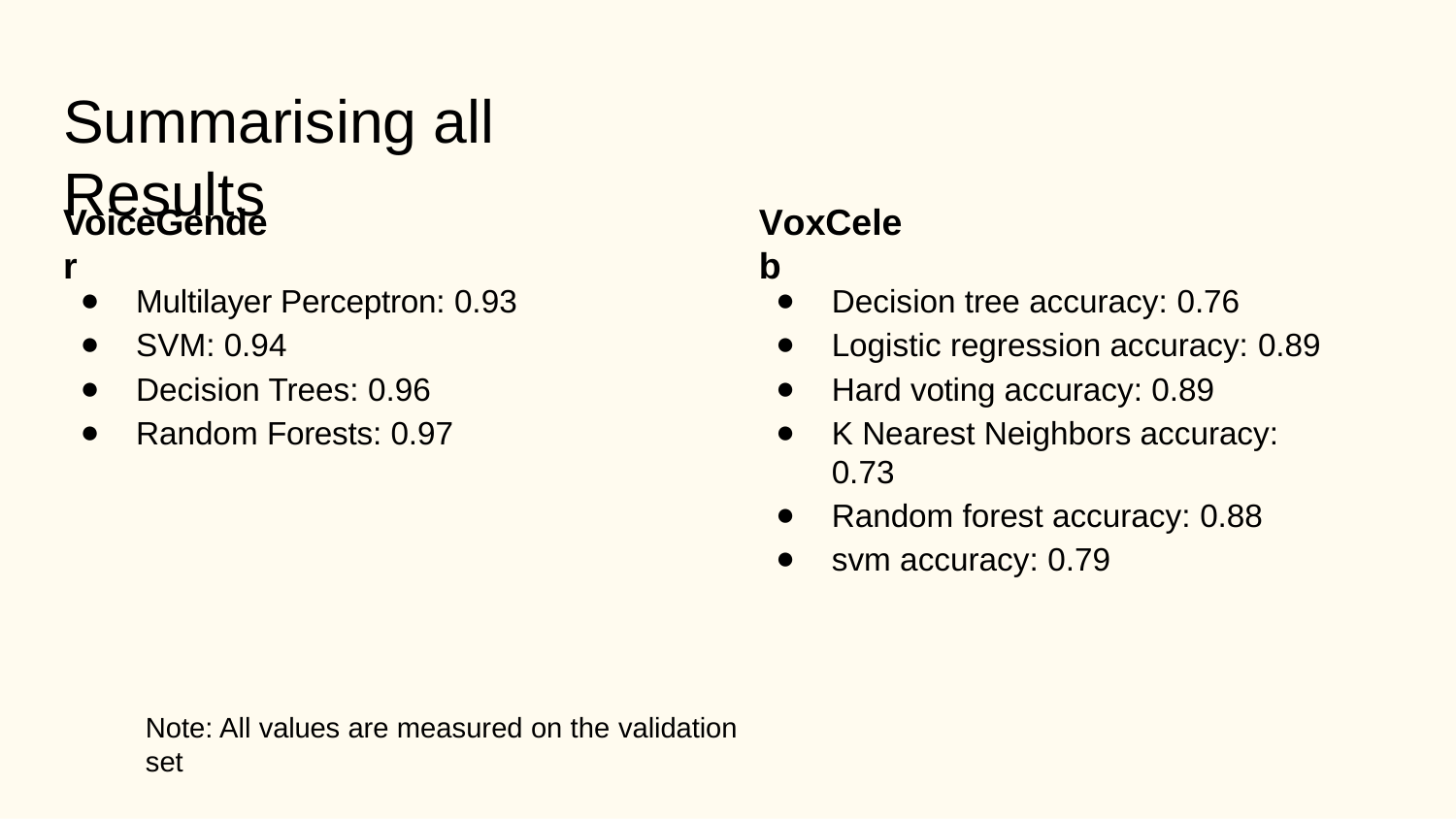

# Summarising all Results
VoiceGender
VoxCeleb
Multilayer Perceptron: 0.93
SVM: 0.94
Decision Trees: 0.96
Random Forests: 0.97
Decision tree accuracy: 0.76
Logistic regression accuracy: 0.89
Hard voting accuracy: 0.89
K Nearest Neighbors accuracy: 0.73
Random forest accuracy: 0.88
svm accuracy: 0.79
Note: All values are measured on the validation set